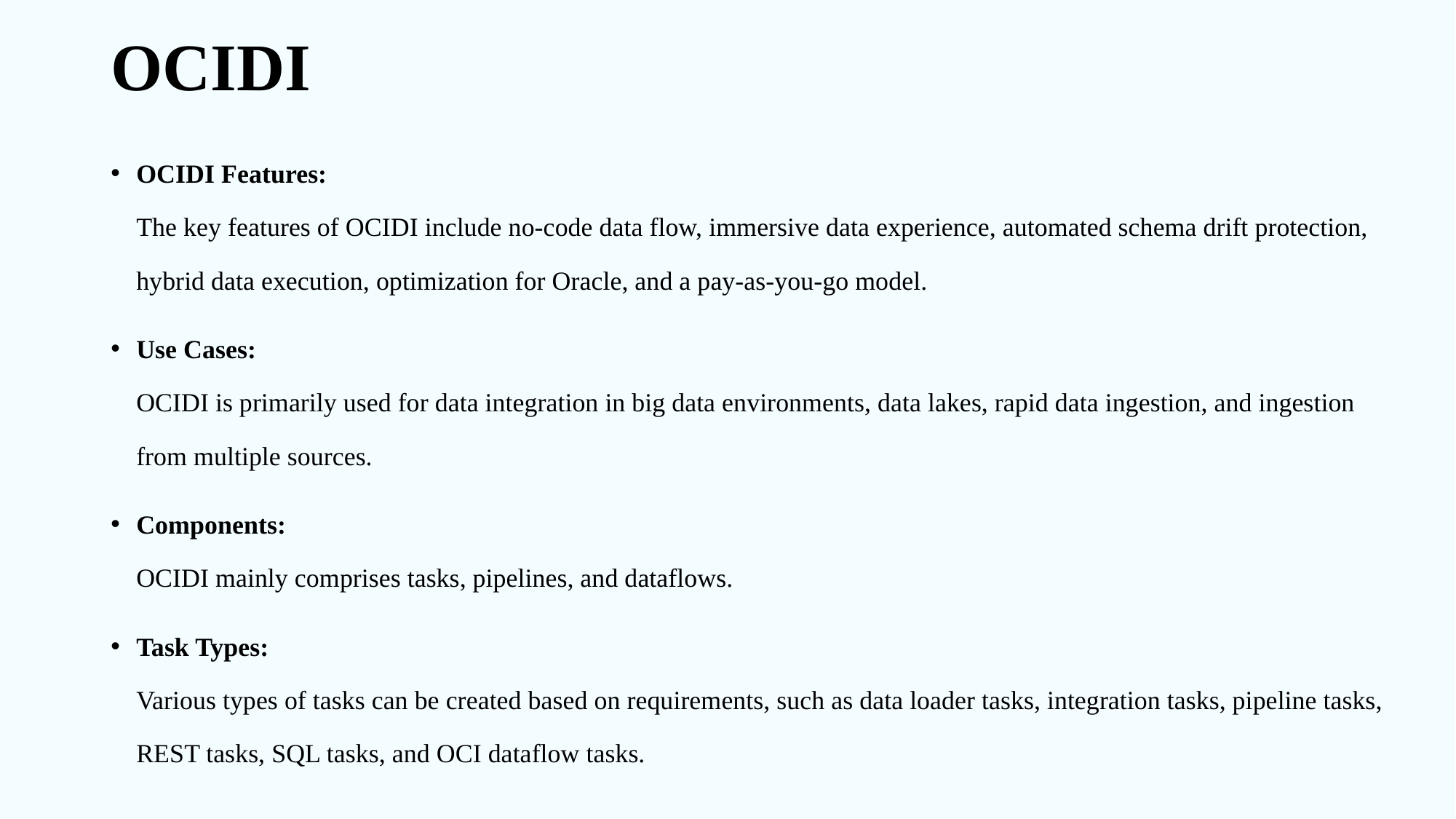

# OCIDI
OCIDI Features:
The key features of OCIDI include no-code data flow, immersive data experience, automated schema drift protection, hybrid data execution, optimization for Oracle, and a pay-as-you-go model.
Use Cases:
OCIDI is primarily used for data integration in big data environments, data lakes, rapid data ingestion, and ingestion from multiple sources.
Components:
OCIDI mainly comprises tasks, pipelines, and dataflows.
Task Types:
Various types of tasks can be created based on requirements, such as data loader tasks, integration tasks, pipeline tasks, REST tasks, SQL tasks, and OCI dataflow tasks.